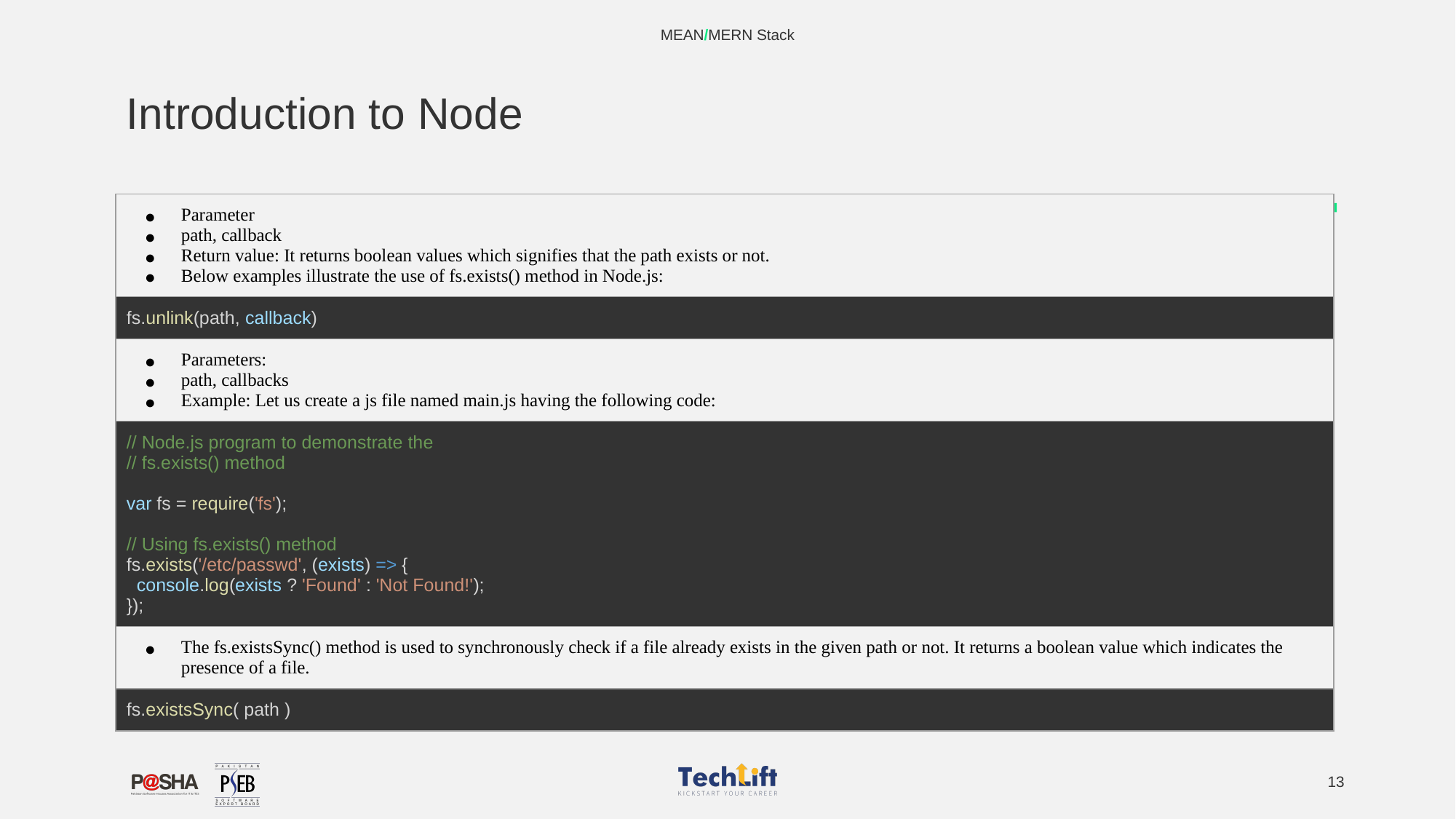

MEAN/MERN Stack
# Introduction to Node
| Parameter path, callback Return value: It returns boolean values which signifies that the path exists or not. Below examples illustrate the use of fs.exists() method in Node.js: |
| --- |
| fs.unlink(path, callback) |
| Parameters: path, callbacks Example: Let us create a js file named main.js having the following code: |
| // Node.js program to demonstrate the // fs.exists() method var fs = require('fs'); // Using fs.exists() method fs.exists('/etc/passwd', (exists) => { console.log(exists ? 'Found' : 'Not Found!'); }); |
| The fs.existsSync() method is used to synchronously check if a file already exists in the given path or not. It returns a boolean value which indicates the presence of a file. |
| fs.existsSync( path ) |
13